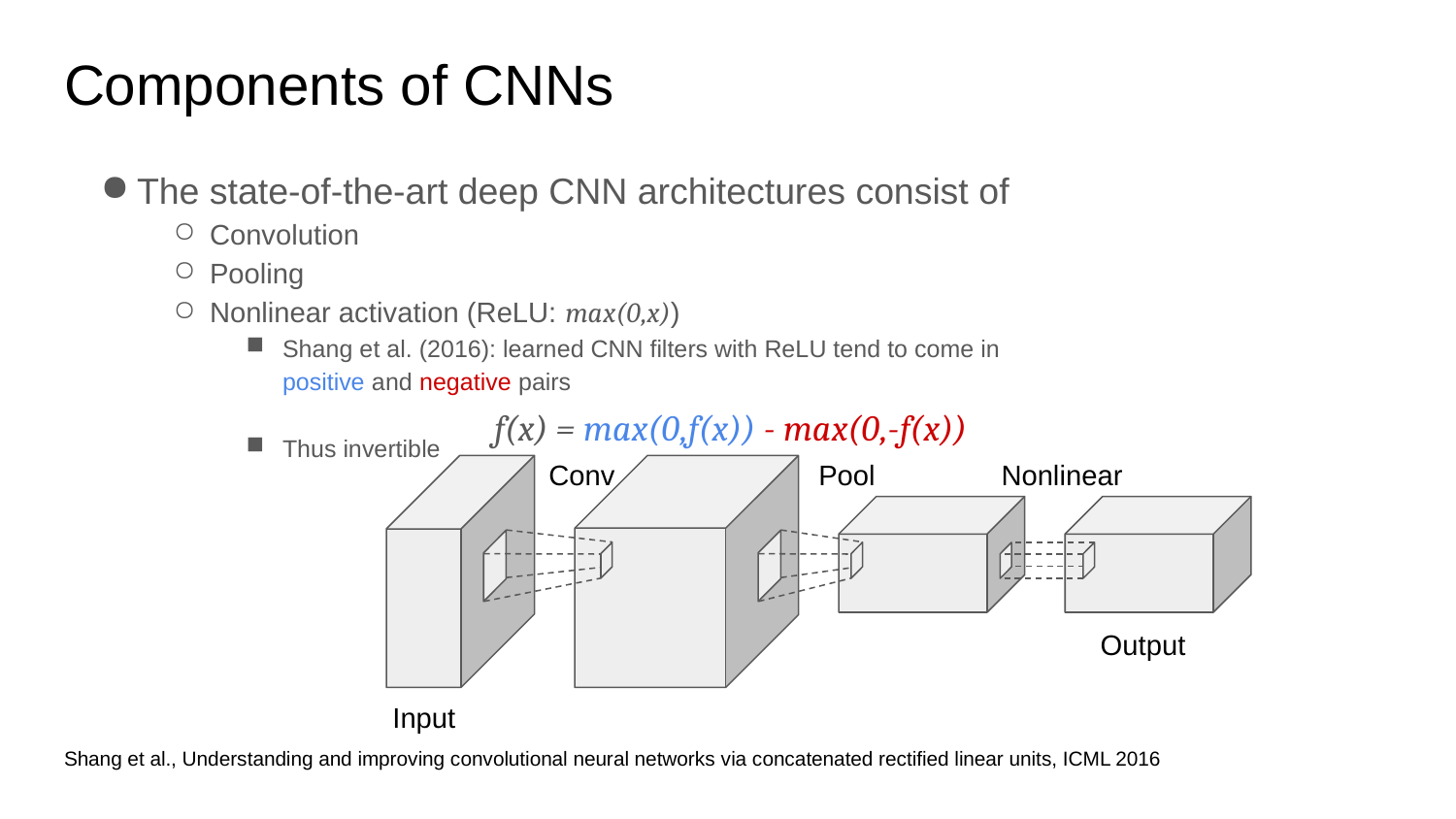

# Components of CNNs
The state-of-the-art deep CNN architectures consist of
Convolution
Pooling
Nonlinear activation (ReLU: max(0,x))
Shang et al. (2016): learned CNN filters with ReLU tend to come in
positive and negative pairs
Thus invertible
f(x) = max(0,f(x)) - max(0,-f(x))
Conv
Pool
Nonlinear

Output
Input

Shang et al., Understanding and improving convolutional neural networks via concatenated rectified linear units, ICML 2016